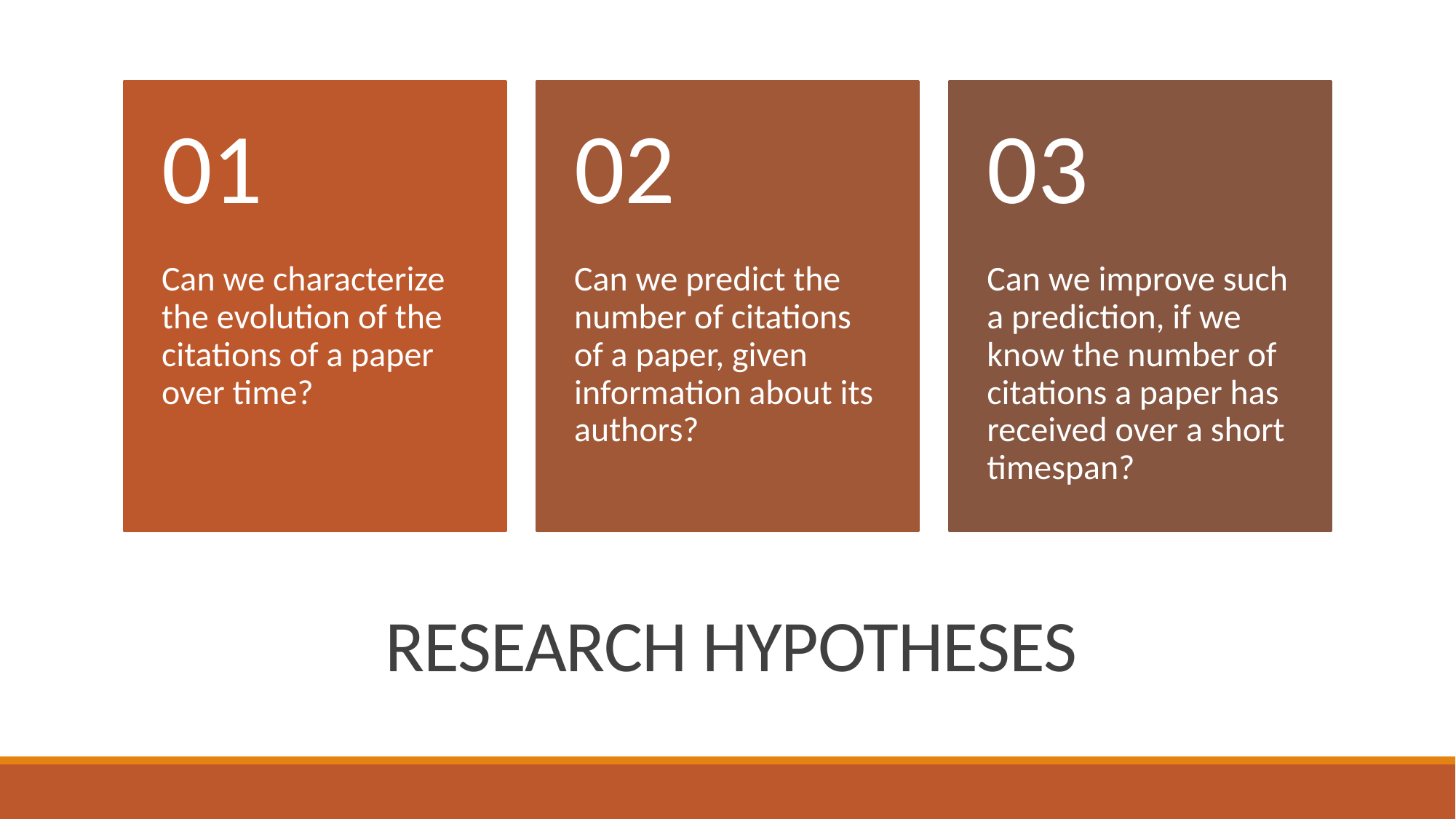

/
Can we characterize the evolution of the citations of a paper over time?
01
Can we predict the number of citations of a paper, given information about its authors?
02
Can we improve such a prediction, if we know the number of citations a paper has received over a short timespan?
03
# RESEARCH HYPOTHESES